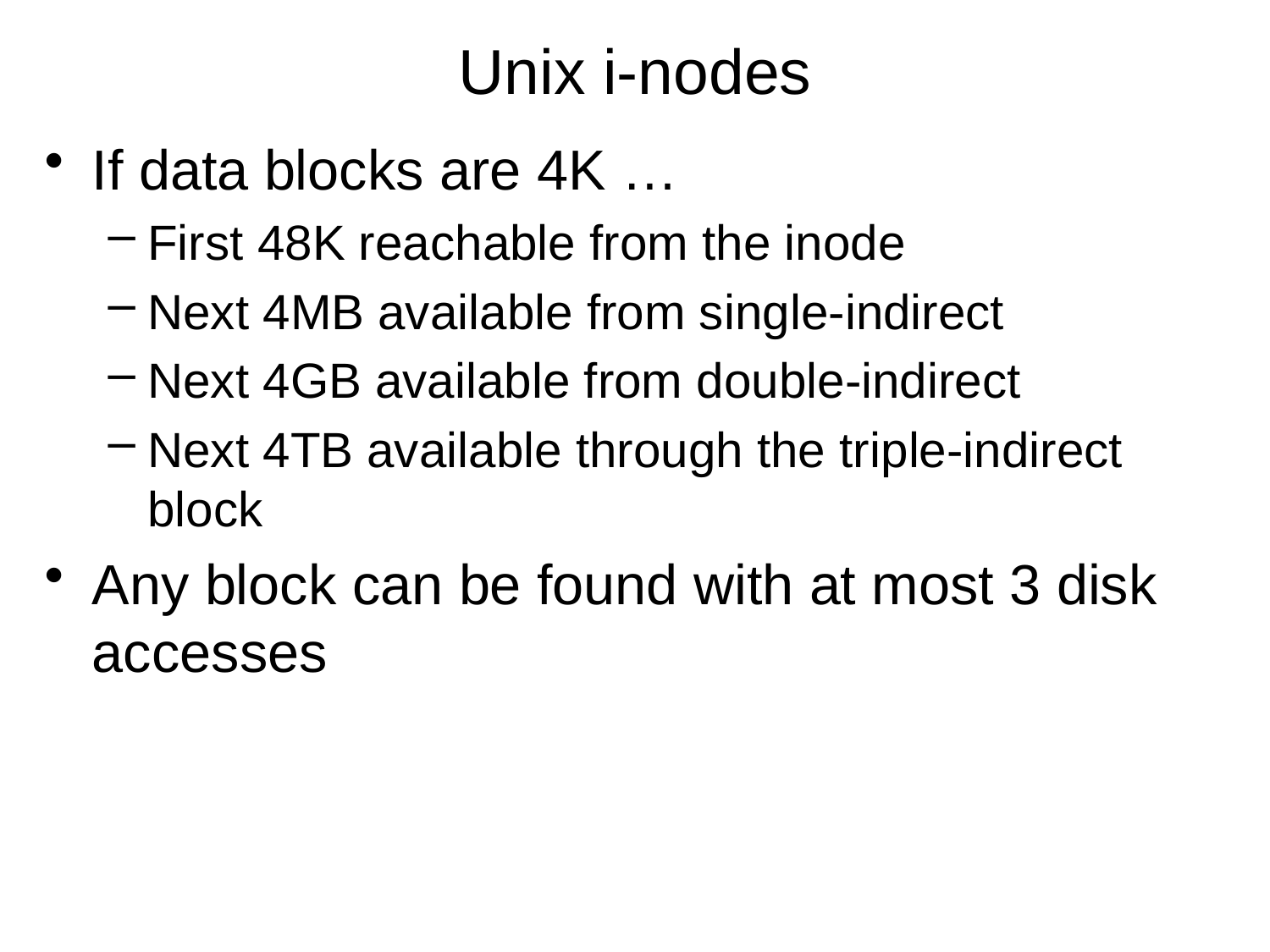

# Unix i-nodes
If data blocks are 4K …
First 48K reachable from the inode
Next 4MB available from single-indirect
Next 4GB available from double-indirect
Next 4TB available through the triple-indirect block
Any block can be found with at most 3 disk accesses